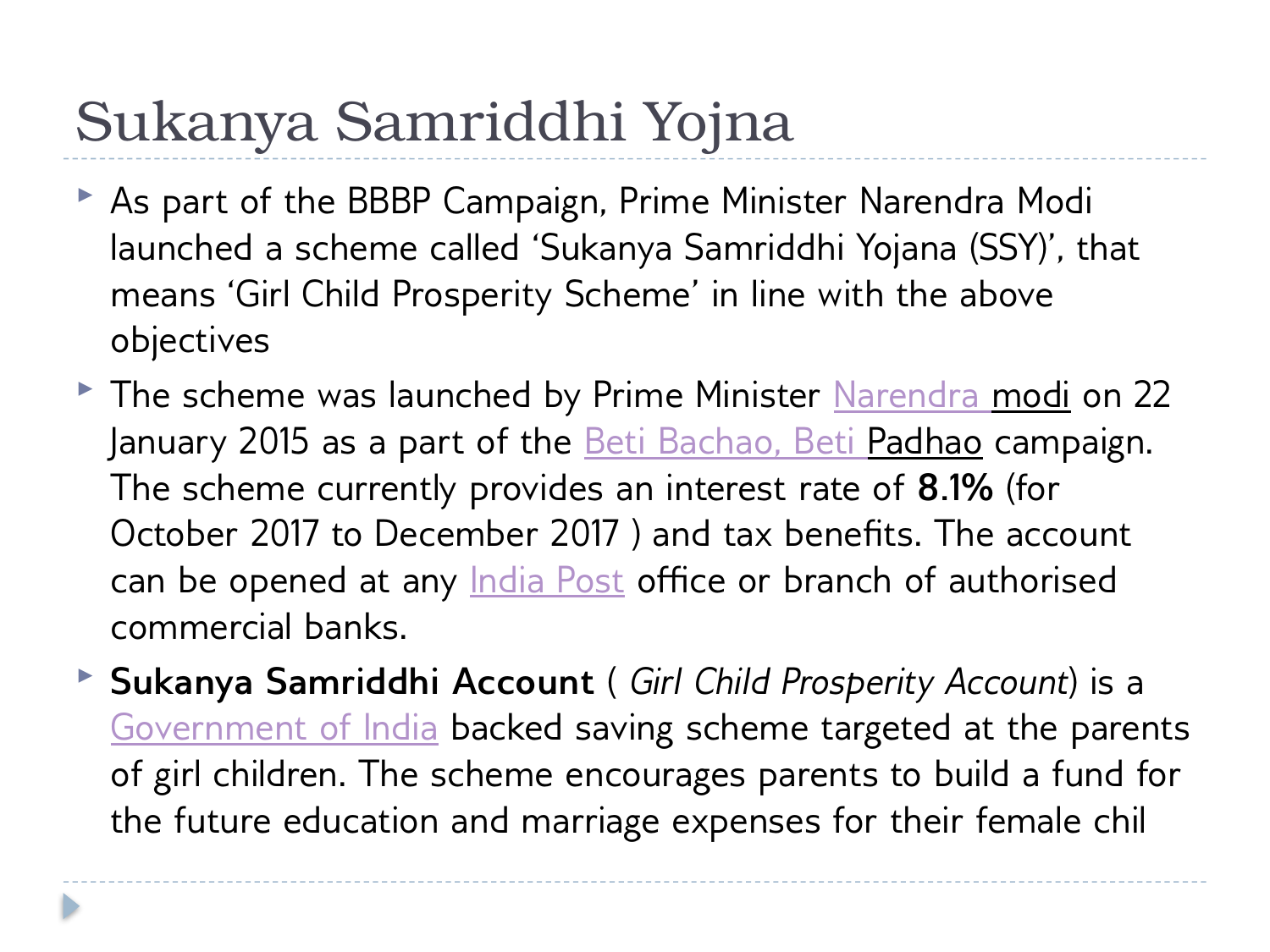

# Sukanya Samriddhi Yojna
As part of the BBBP Campaign, Prime Minister Narendra Modi launched a scheme called ‘Sukanya Samriddhi Yojana (SSY)’, that means ‘Girl Child Prosperity Scheme’ in line with the above objectives
The scheme was launched by Prime Minister Narendra modi on 22 January 2015 as a part of the Beti Bachao, Beti Padhao campaign. The scheme currently provides an interest rate of 8.1% (for October 2017 to December 2017 ) and tax benefits. The account can be opened at any India Post office or branch of authorised commercial banks.
Sukanya Samriddhi Account ( Girl Child Prosperity Account) is a Government of India backed saving scheme targeted at the parents of girl children. The scheme encourages parents to build a fund for the future education and marriage expenses for their female chil